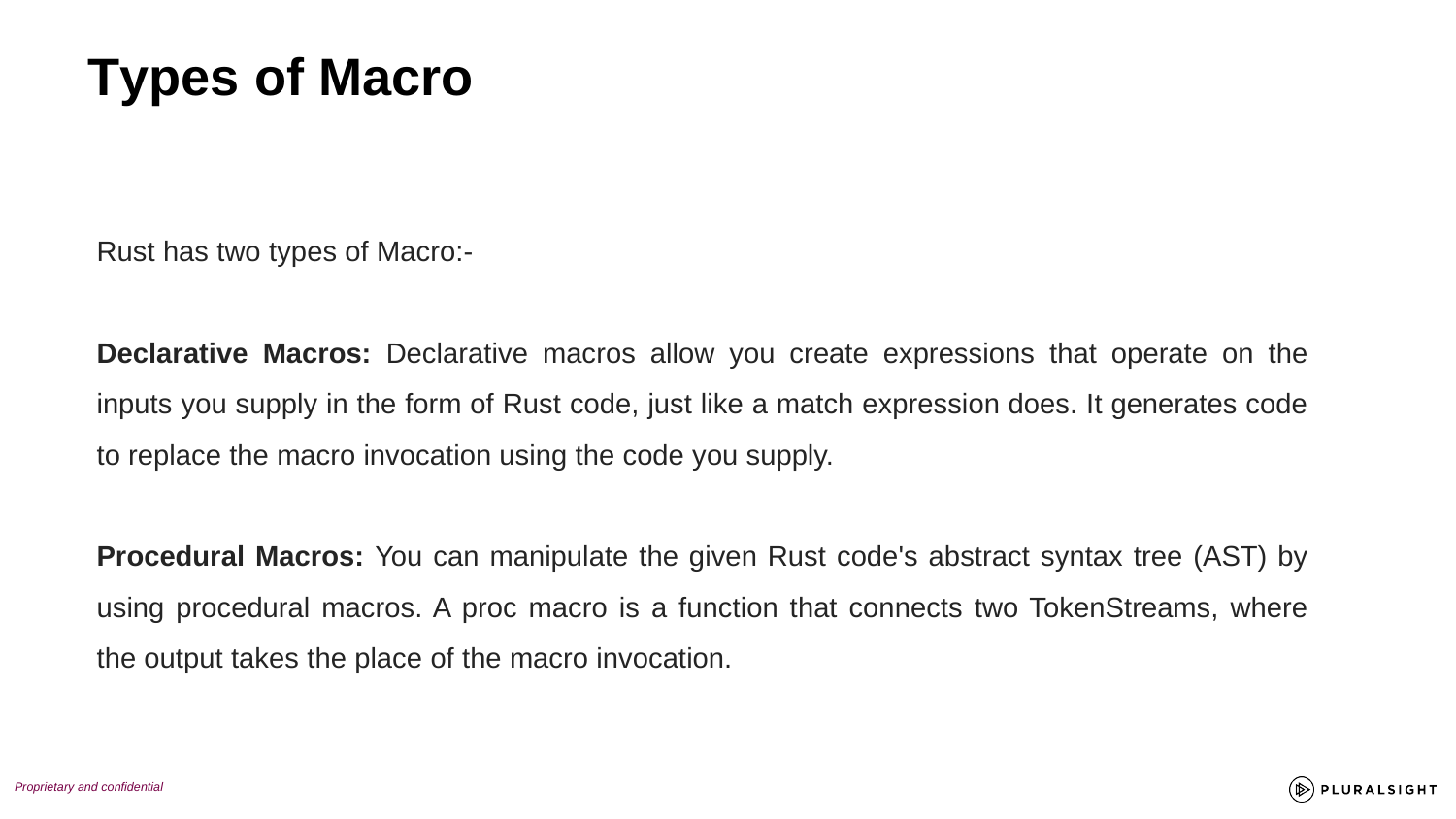

Types of Macro
Rust has two types of Macro:-

Declarative Macros: Declarative macros allow you create expressions that operate on the inputs you supply in the form of Rust code, just like a match expression does. It generates code to replace the macro invocation using the code you supply.

Procedural Macros: You can manipulate the given Rust code's abstract syntax tree (AST) by using procedural macros. A proc macro is a function that connects two TokenStreams, where the output takes the place of the macro invocation.